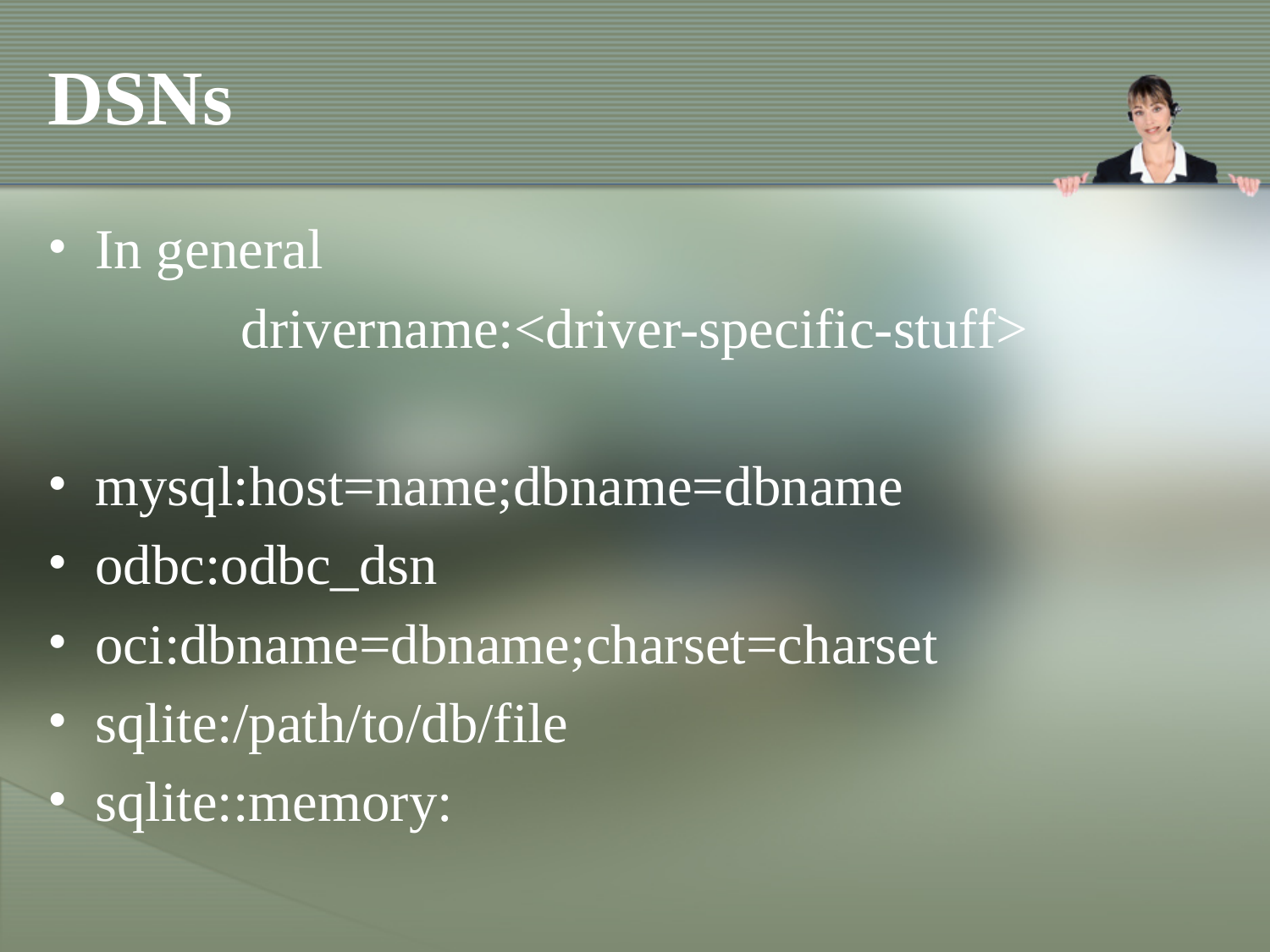

# DSNs
In general
drivername:<driver-specific-stuff>

mysql:host=name;dbname=dbname
odbc:odbc_dsn
oci:dbname=dbname;charset=charset
sqlite:/path/to/db/file
sqlite::memory: